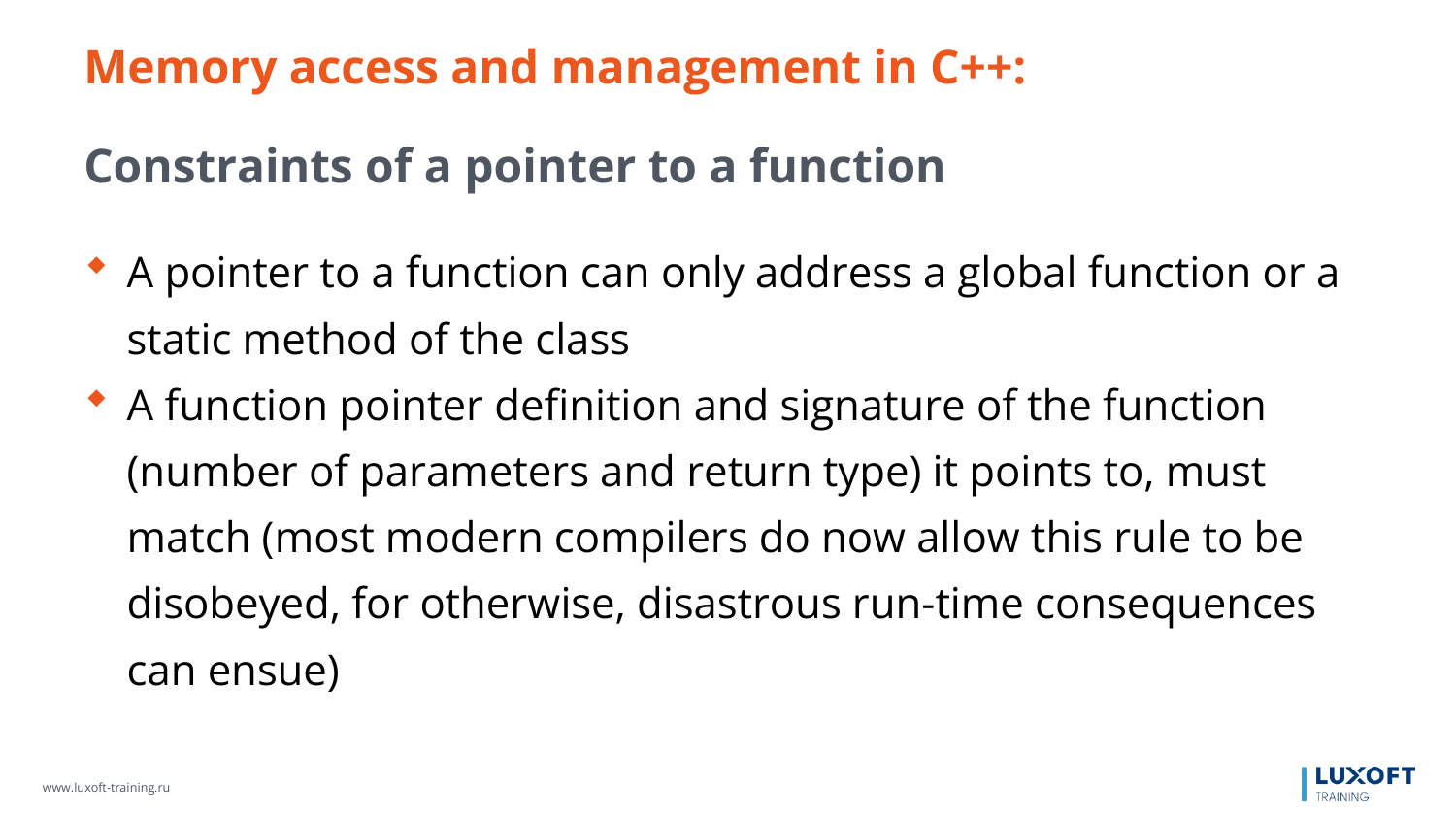

Memory access and management in C++:

Constraints of a pointer to a function
A pointer to a function can only address a global function or a static method of the class
A function pointer definition and signature of the function (number of parameters and return type) it points to, must match (most modern compilers do now allow this rule to be disobeyed, for otherwise, disastrous run-time consequences can ensue)